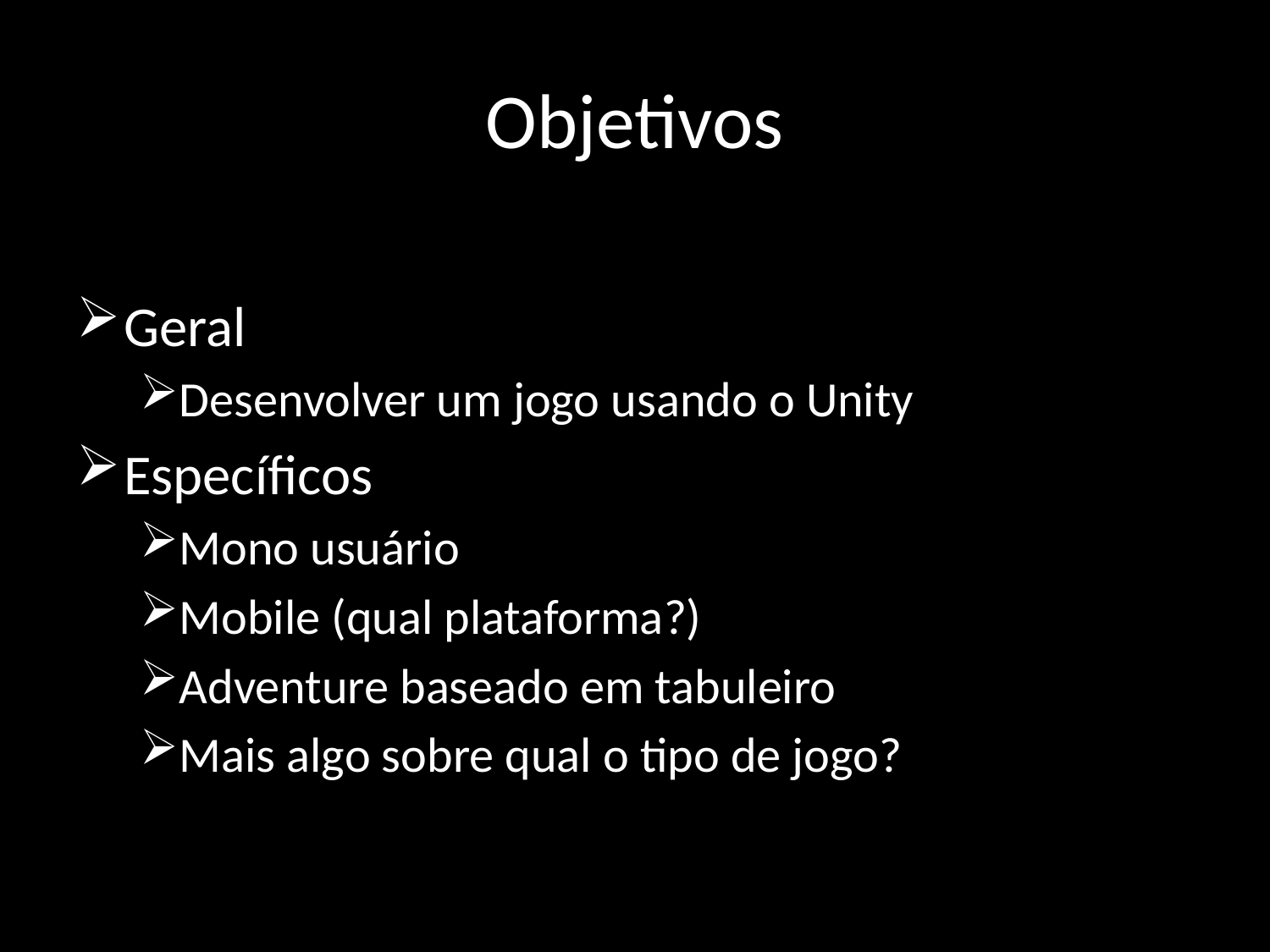

# Objetivos
Geral
Desenvolver um jogo usando o Unity
Específicos
Mono usuário
Mobile (qual plataforma?)
Adventure baseado em tabuleiro
Mais algo sobre qual o tipo de jogo?